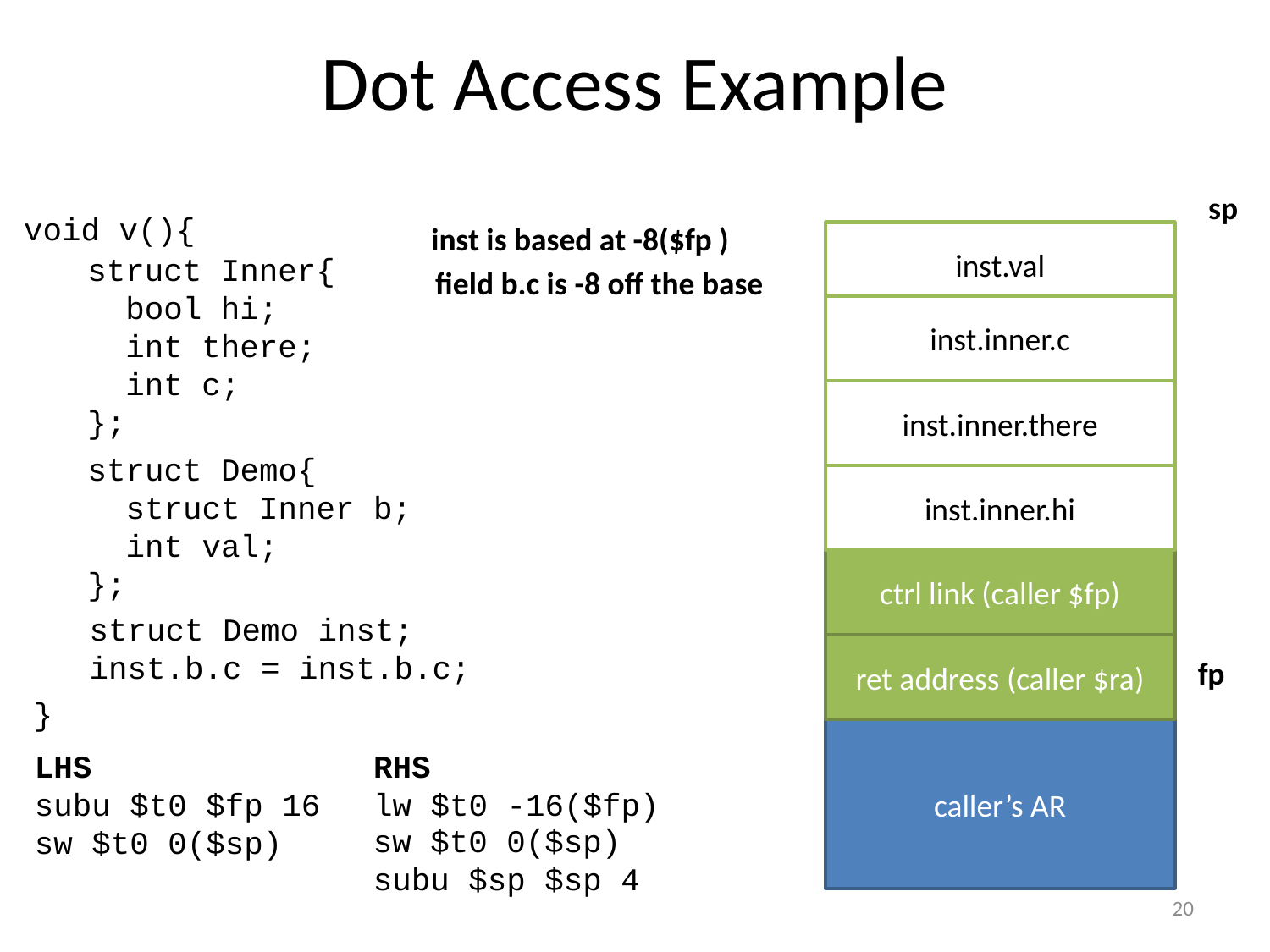

# Dot Access Example
sp
void v(){
inst is based at -8($fp )
inst.val
struct Inner{
  bool hi;
  int there;
  int c;
};
field b.c is -8 off the base
inst.inner.c
inst.inner.there
struct Demo{
  struct Inner b;
  int val;
};
inst.inner.hi
ctrl link (caller $fp)
struct Demo inst;
inst.b.c = inst.b.c;
ret address (caller $ra)
fp
}
caller’s AR
LHS
subu $t0 $fp 16
sw $t0 0($sp)

RHS
lw $t0 -16($fp)
sw $t0 0($sp)
subu $sp $sp 4
20